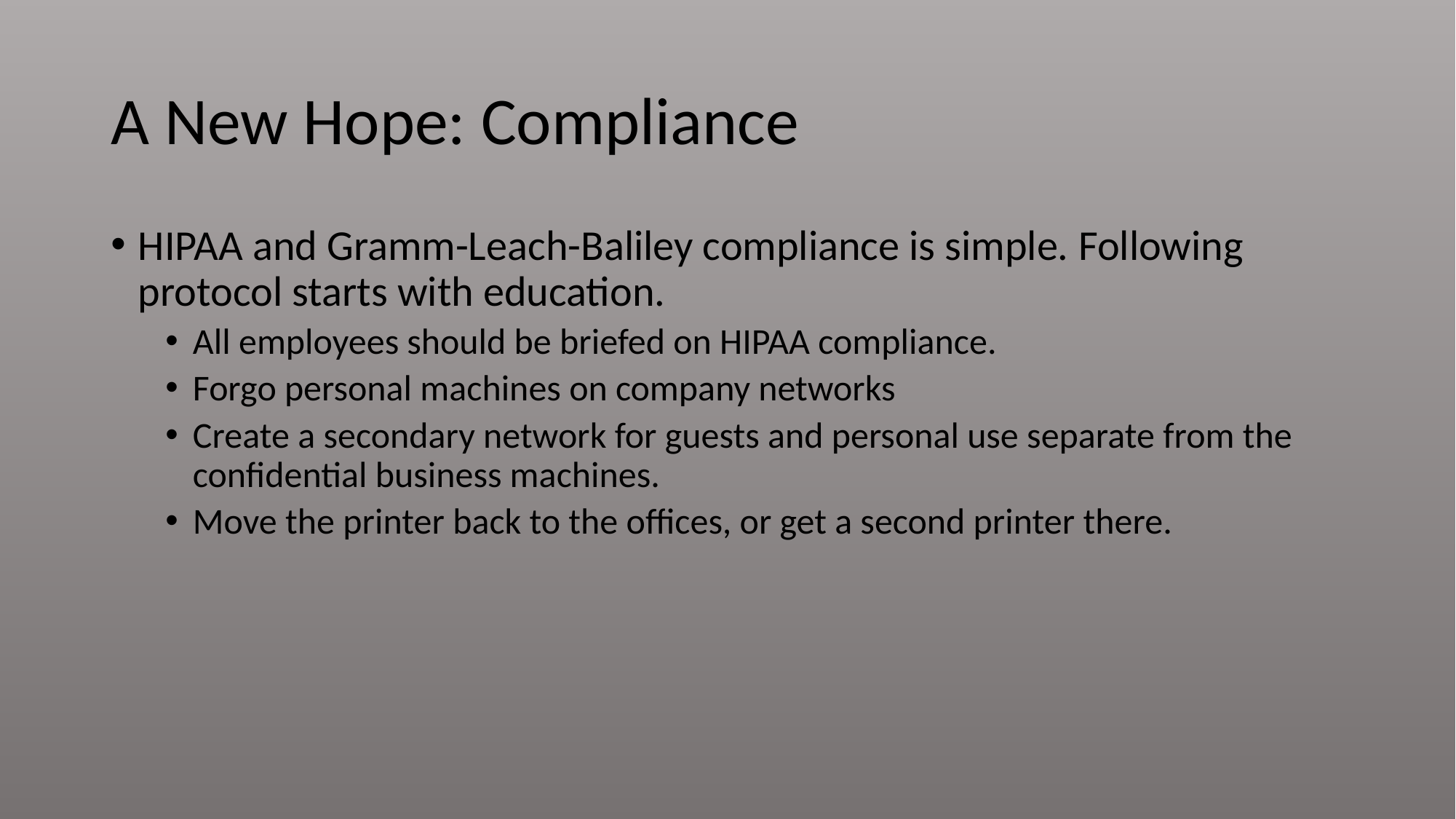

# A New Hope: Compliance
HIPAA and Gramm-Leach-Baliley compliance is simple. Following protocol starts with education.
All employees should be briefed on HIPAA compliance.
Forgo personal machines on company networks
Create a secondary network for guests and personal use separate from the confidential business machines.
Move the printer back to the offices, or get a second printer there.